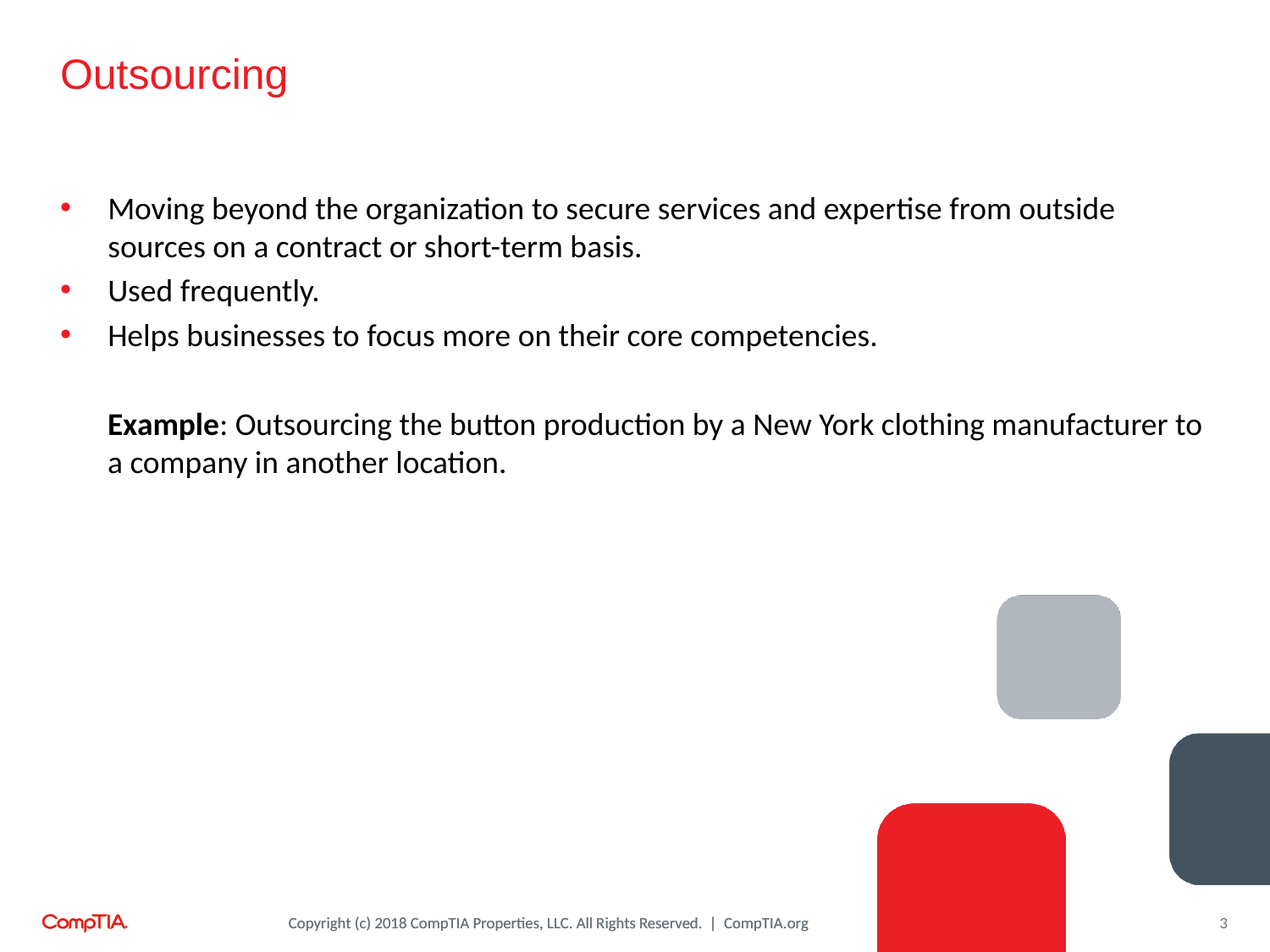

# Outsourcing
Moving beyond the organization to secure services and expertise from outside sources on a contract or short-term basis.
Used frequently.
Helps businesses to focus more on their core competencies.

Example: Outsourcing the button production by a New York clothing manufacturer to a company in another location.
3